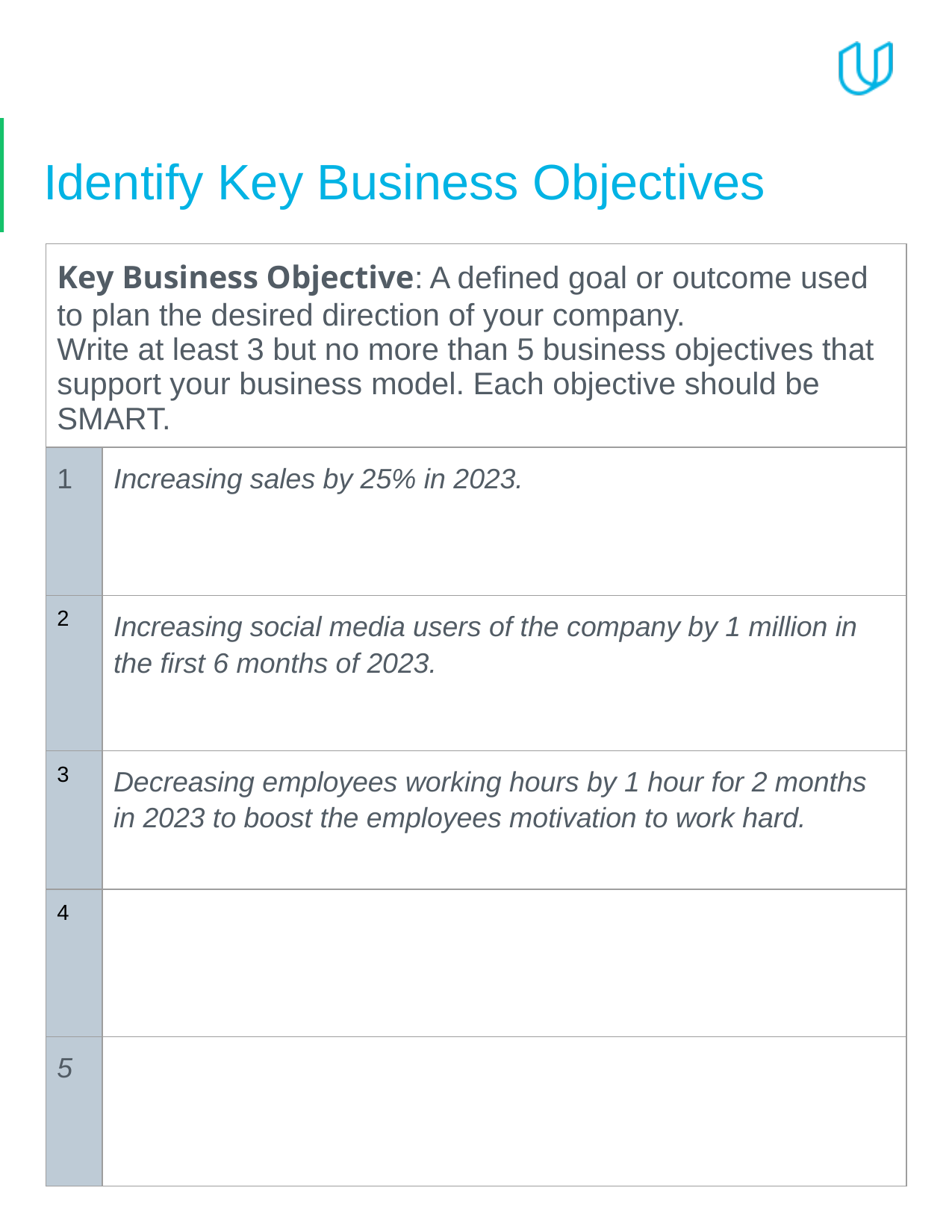

# Identify Key Business Objectives
| Key Business Objective: A defined goal or outcome used to plan the desired direction of your company. Write at least 3 but no more than 5 business objectives that support your business model. Each objective should be SMART. |  |
| --- | --- |
| 1 | Increasing sales by 25% in 2023. |
| 2 | Increasing social media users of the company by 1 million in the first 6 months of 2023. |
| 3 | Decreasing employees working hours by 1 hour for 2 months in 2023 to boost the employees motivation to work hard. |
| 4 |  |
| 5 |  |